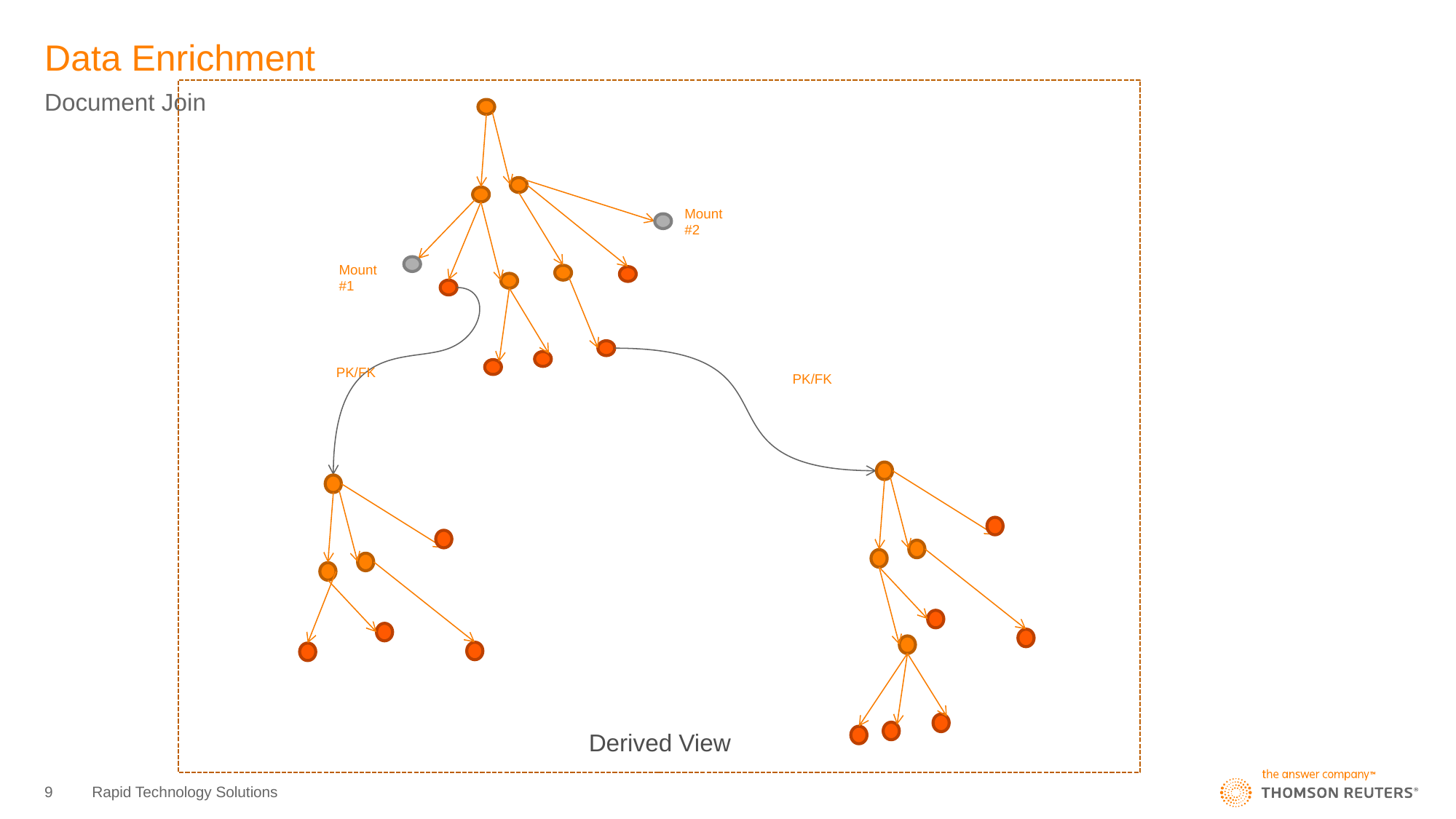

# Data Enrichment

Document Join

Mount #2

Mount #1

PK/FK

PK/FK

Derived View
9
Rapid Technology Solutions